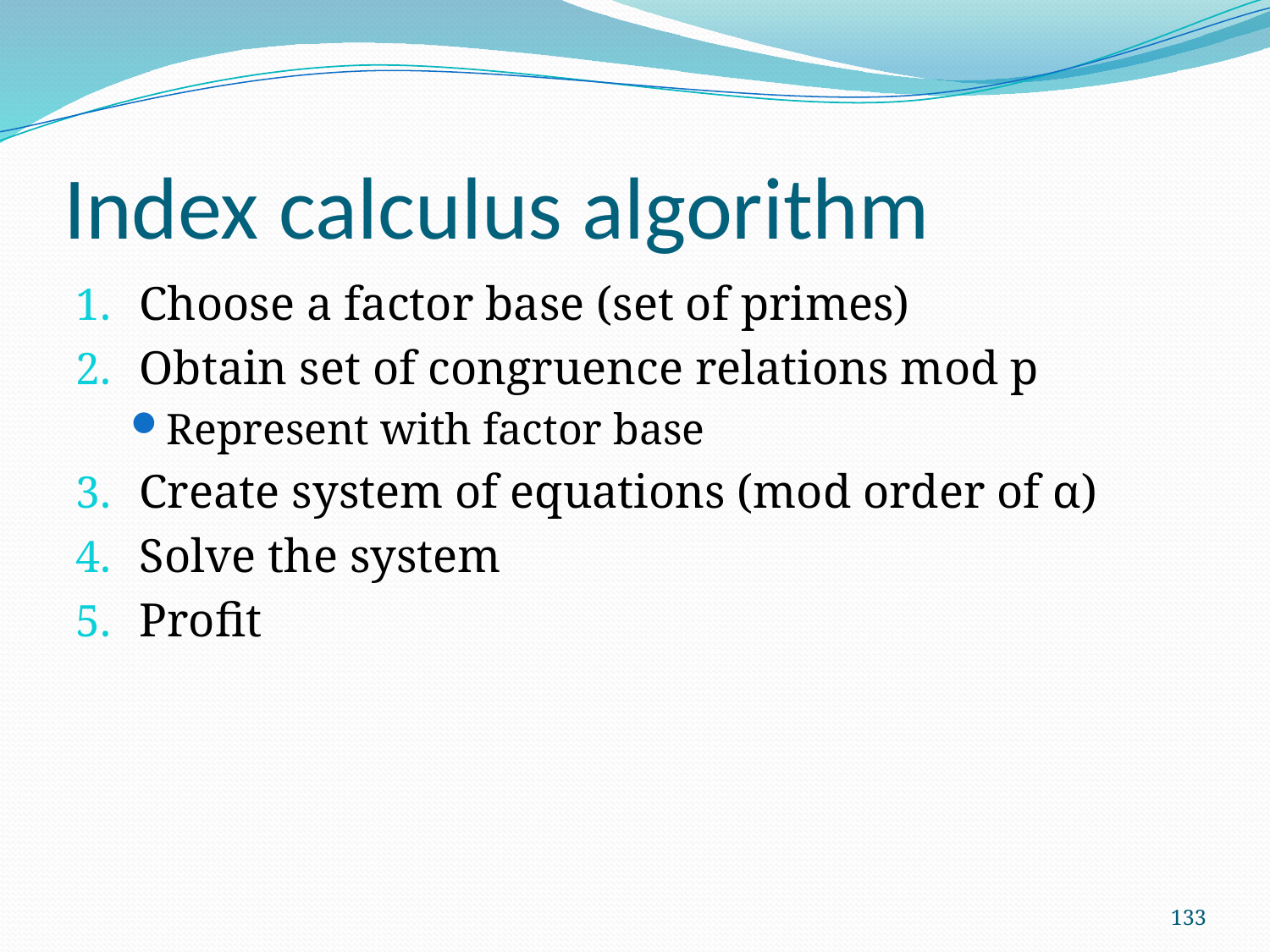

# Index calculus algorithm
Choose a factor base (set of primes)
Obtain set of congruence relations mod p
Represent with factor base
Create system of equations (mod order of α)
Solve the system
Profit

133